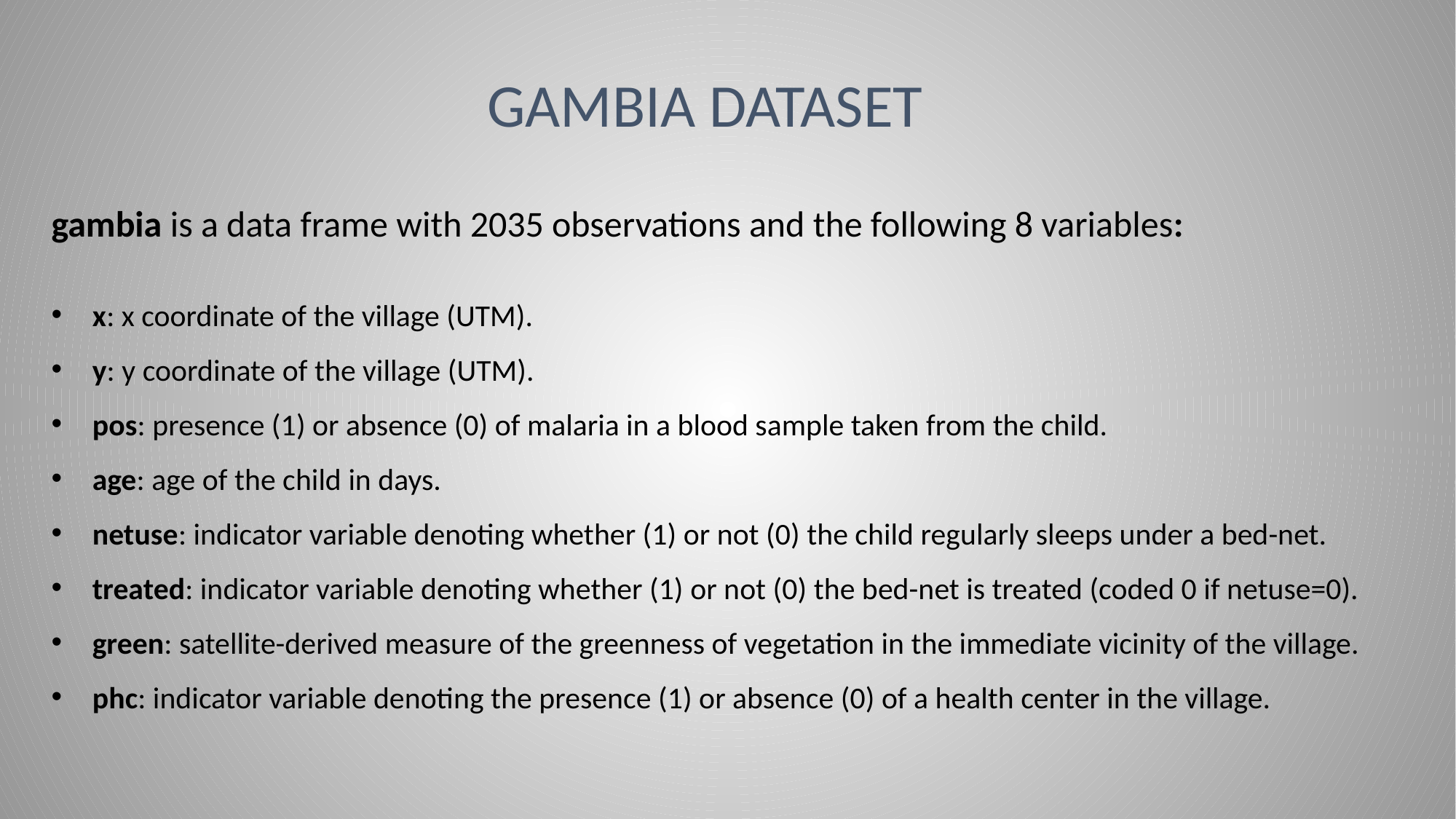

# gambia dataset

gambia is a data frame with 2035 observations and the following 8 variables:

x: x coordinate of the village (UTM).
y: y coordinate of the village (UTM).
pos: presence (1) or absence (0) of malaria in a blood sample taken from the child.
age: age of the child in days.
netuse: indicator variable denoting whether (1) or not (0) the child regularly sleeps under a bed-net.
treated: indicator variable denoting whether (1) or not (0) the bed-net is treated (coded 0 if netuse=0).
green: satellite-derived measure of the greenness of vegetation in the immediate vicinity of the village.
phc: indicator variable denoting the presence (1) or absence (0) of a health center in the village.